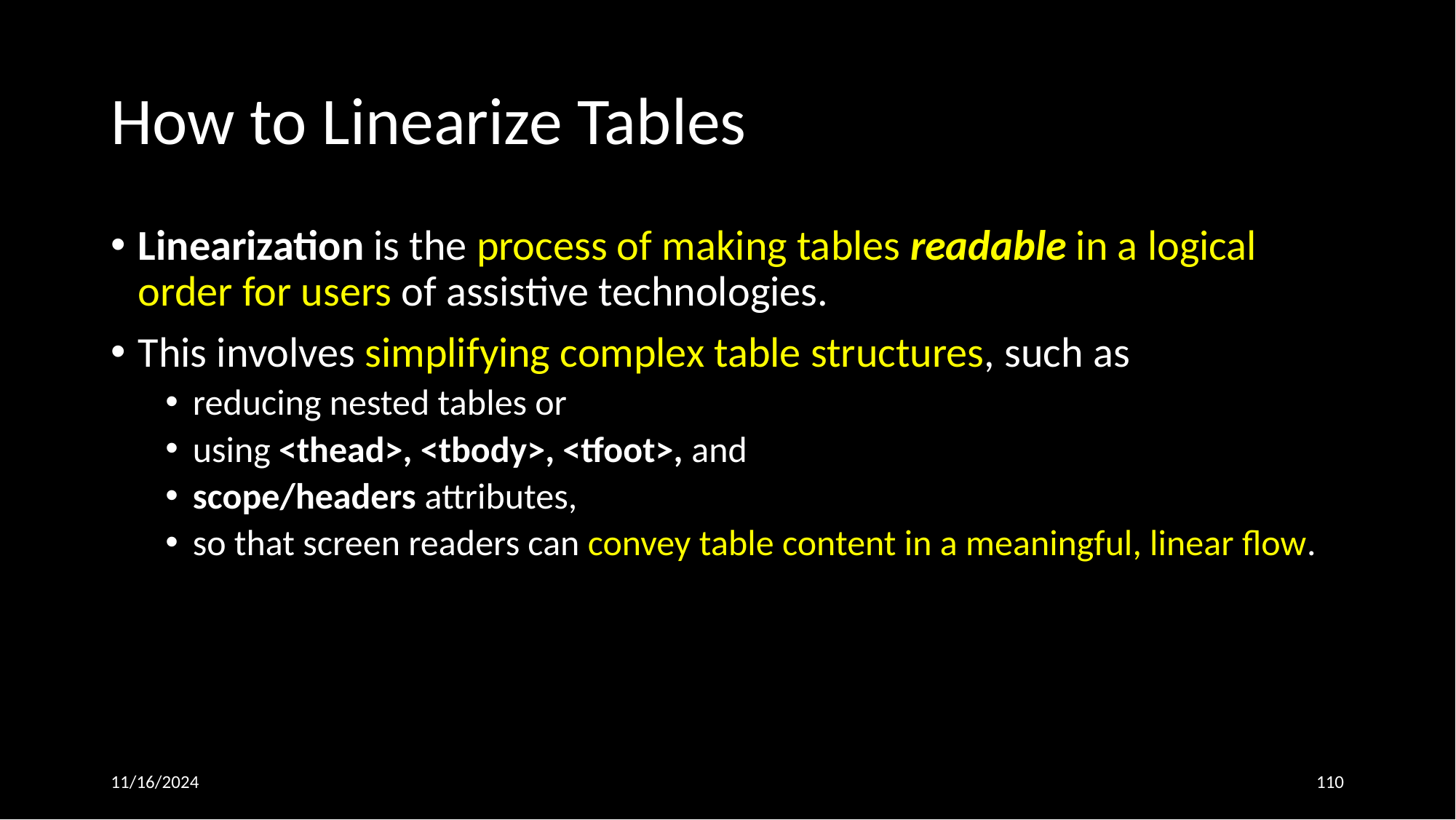

# How to Linearize Tables
Linearization is the process of making tables readable in a logical order for users of assistive technologies.
This involves simplifying complex table structures, such as
reducing nested tables or
using <thead>, <tbody>, <tfoot>, and
scope/headers attributes,
so that screen readers can convey table content in a meaningful, linear flow.
11/16/2024
110